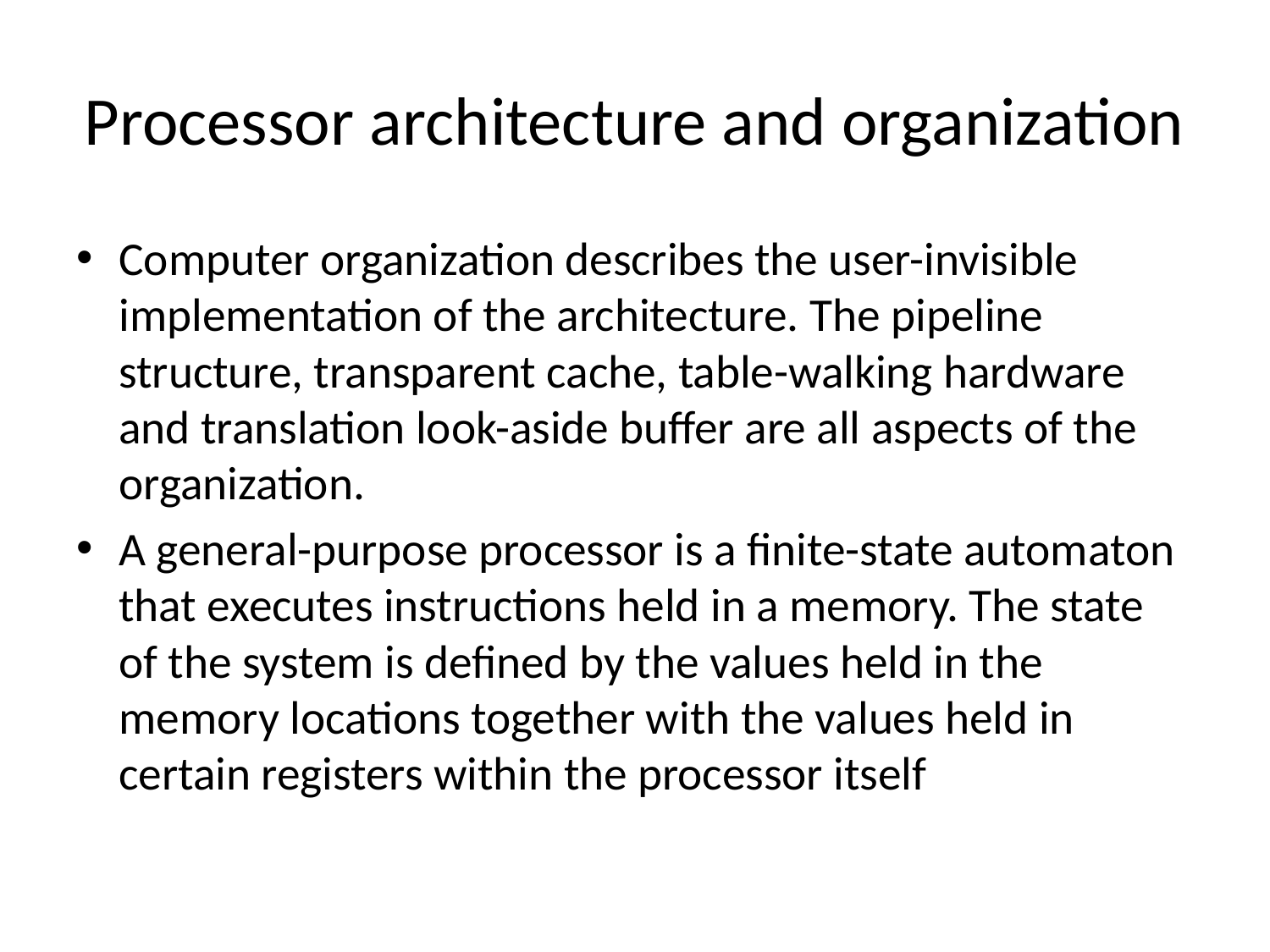

# Processor architecture and organization
Computer organization describes the user-invisible implementation of the architecture. The pipeline structure, transparent cache, table-walking hardware and translation look-aside buffer are all aspects of the organization.
A general-purpose processor is a finite-state automaton that executes instructions held in a memory. The state of the system is defined by the values held in the memory locations together with the values held in certain registers within the processor itself